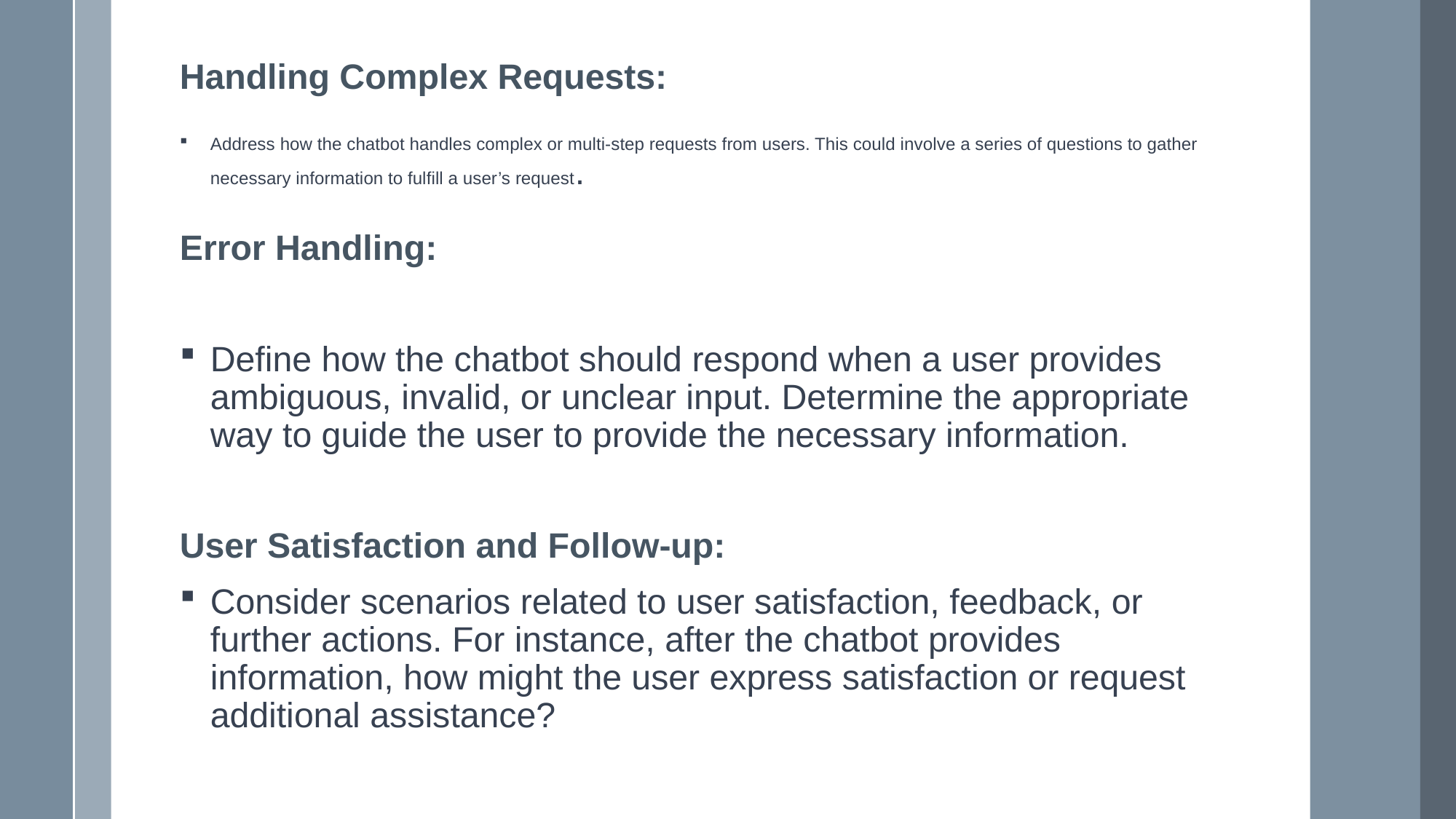

Handling Complex Requests:

Address how the chatbot handles complex or multi-step requests from users. This could involve a series of questions to gather necessary information to fulfill a user’s request.

Error Handling:

Define how the chatbot should respond when a user provides ambiguous, invalid, or unclear input. Determine the appropriate way to guide the user to provide the necessary information.

User Satisfaction and Follow-up:
Consider scenarios related to user satisfaction, feedback, or further actions. For instance, after the chatbot provides information, how might the user express satisfaction or request additional assistance?